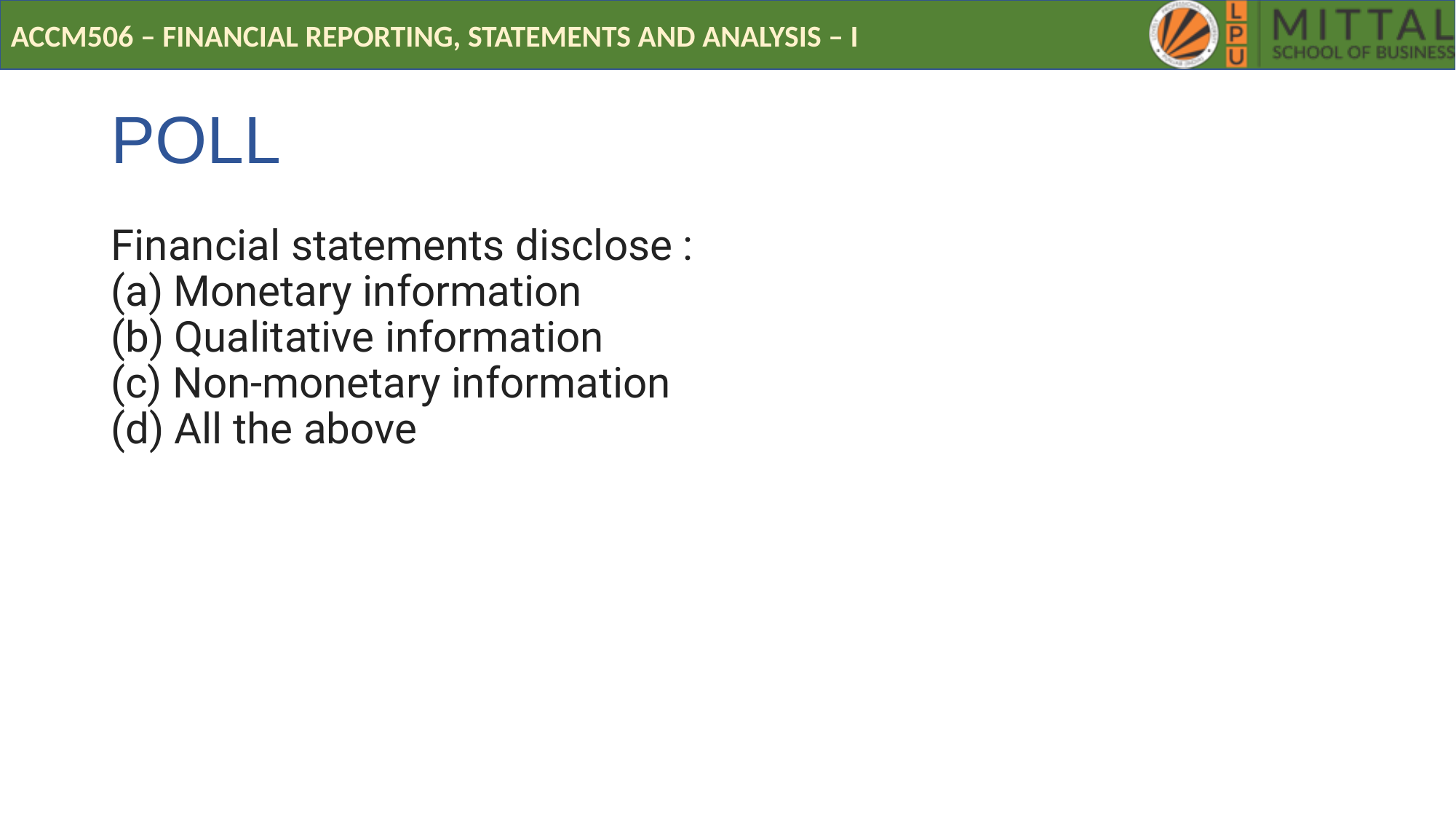

# POLL
Financial statements disclose :
(a) Monetary information
(b) Qualitative information
(c) Non-monetary information
(d) All the above